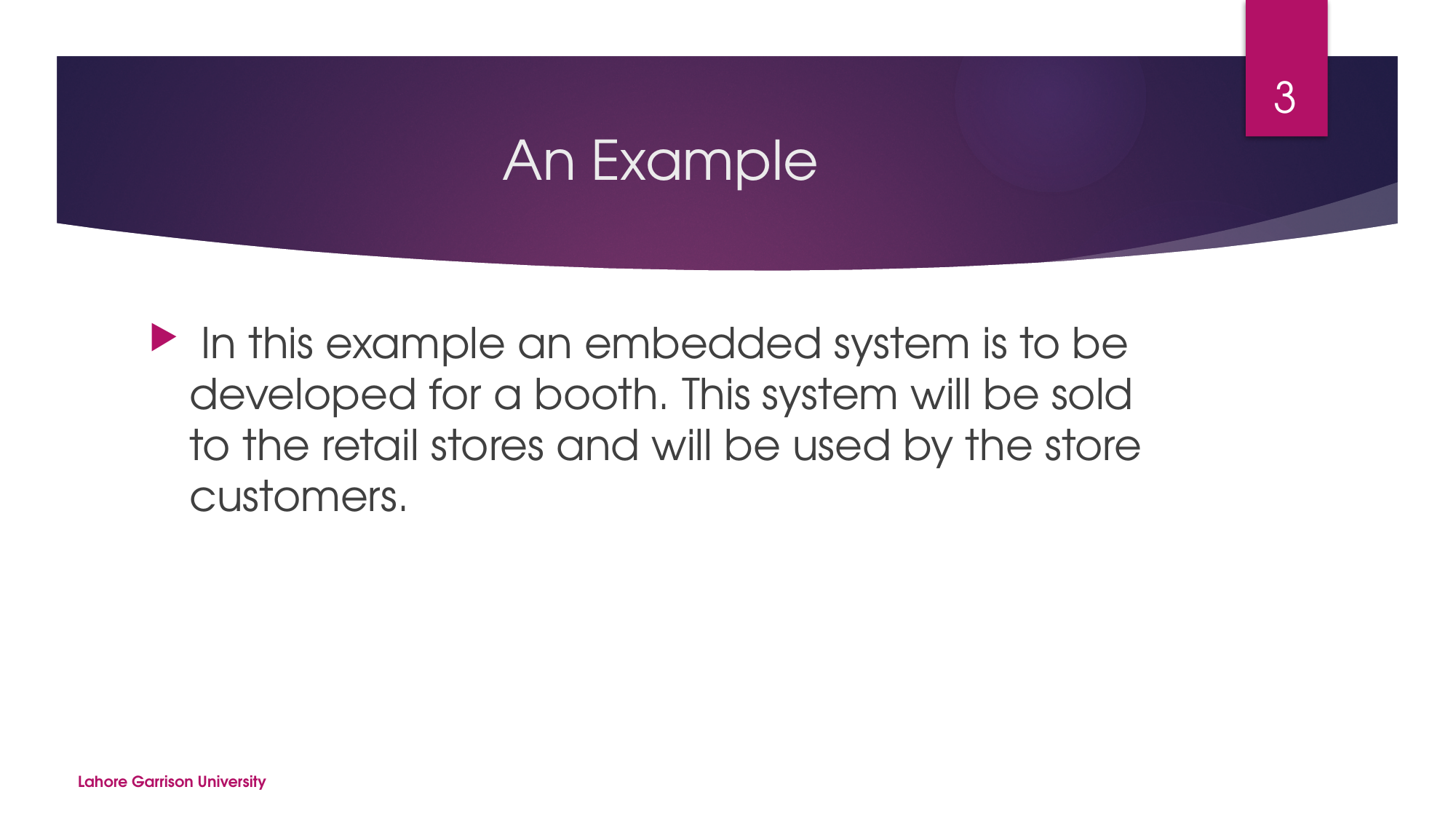

3
# An Example
 In this example an embedded system is to be developed for a booth. This system will be sold to the retail stores and will be used by the store customers.
Lahore Garrison University